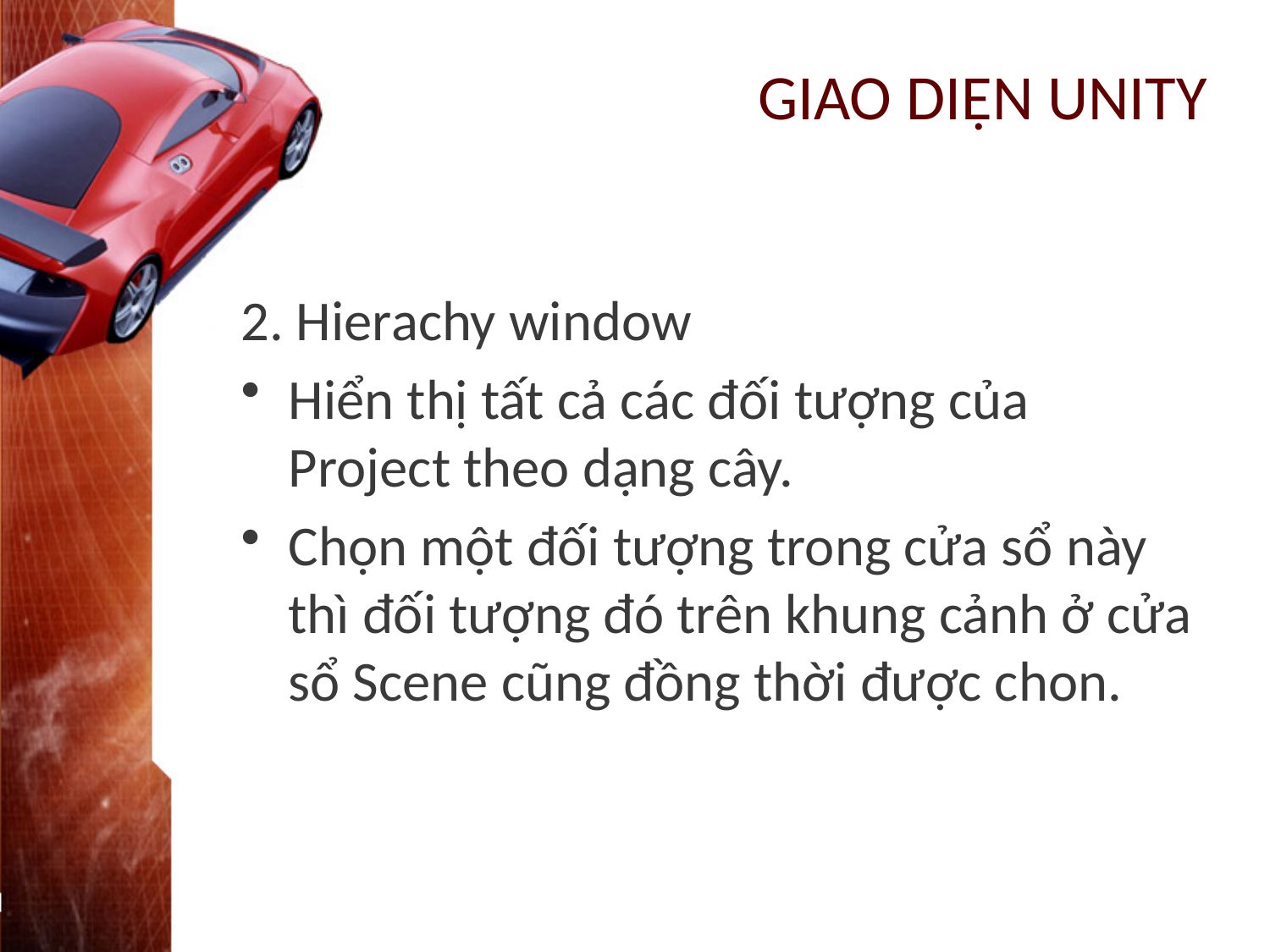

# GIAO DIỆN UNITY
2. Hierachy window
Hiển thị tất cả các đối tượng của Project theo dạng cây.
Chọn một đối tượng trong cửa sổ này thì đối tượng đó trên khung cảnh ở cửa sổ Scene cũng đồng thời được chon.